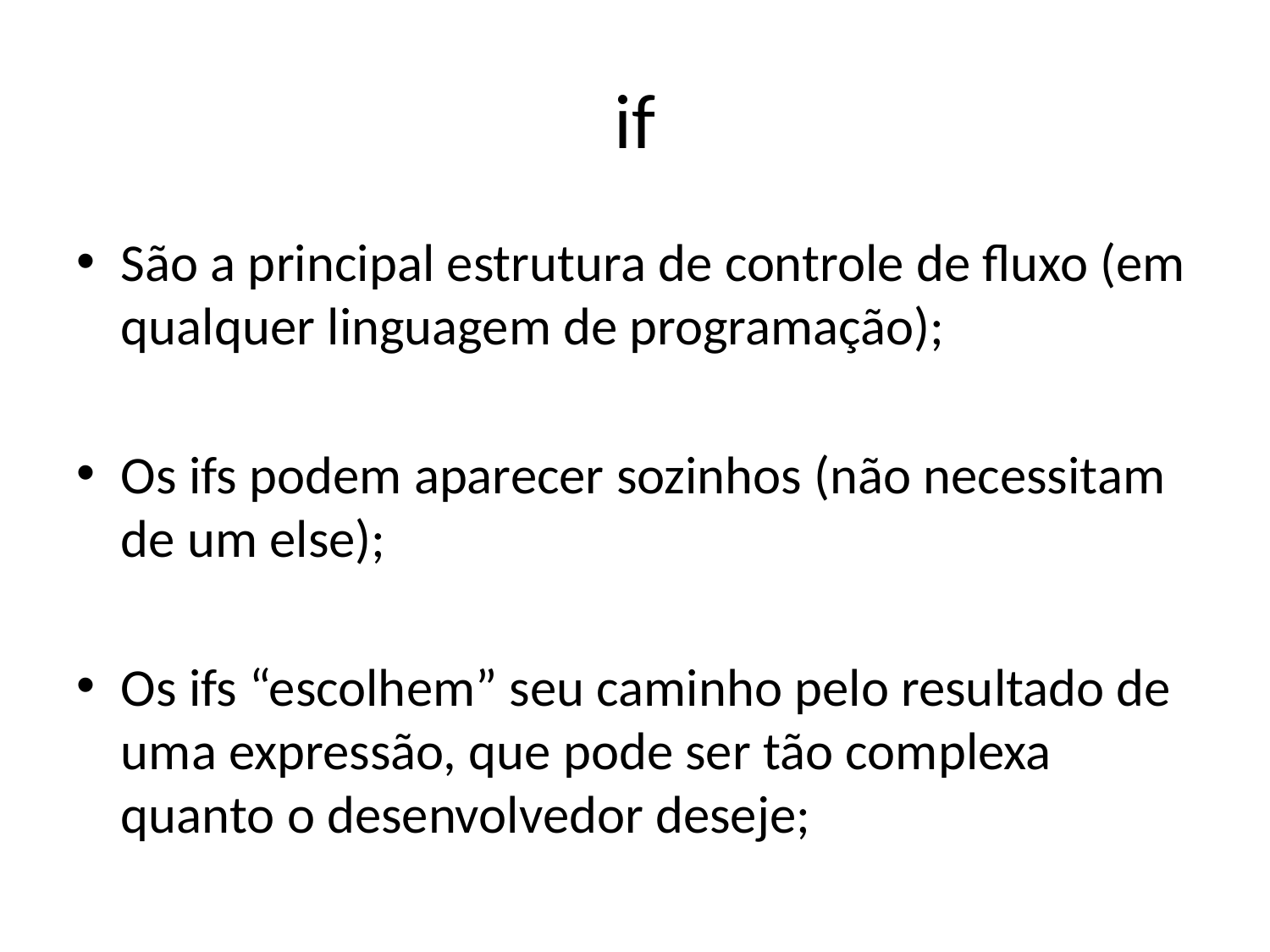

# if
São a principal estrutura de controle de fluxo (em qualquer linguagem de programação);

Os ifs podem aparecer sozinhos (não necessitam de um else);

Os ifs “escolhem” seu caminho pelo resultado de uma expressão, que pode ser tão complexa quanto o desenvolvedor deseje;